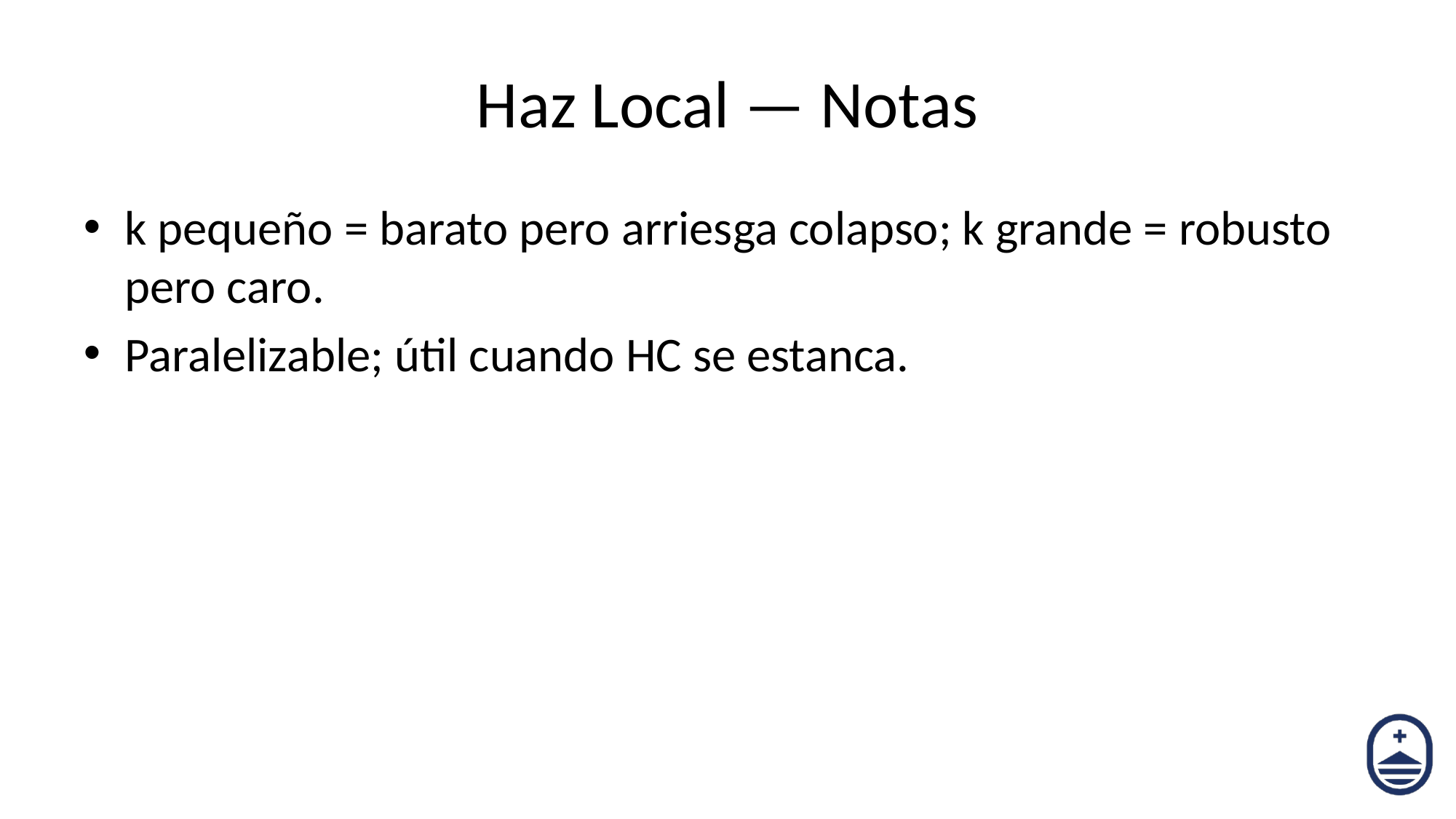

# Haz Local — Notas
k pequeño = barato pero arriesga colapso; k grande = robusto pero caro.
Paralelizable; útil cuando HC se estanca.